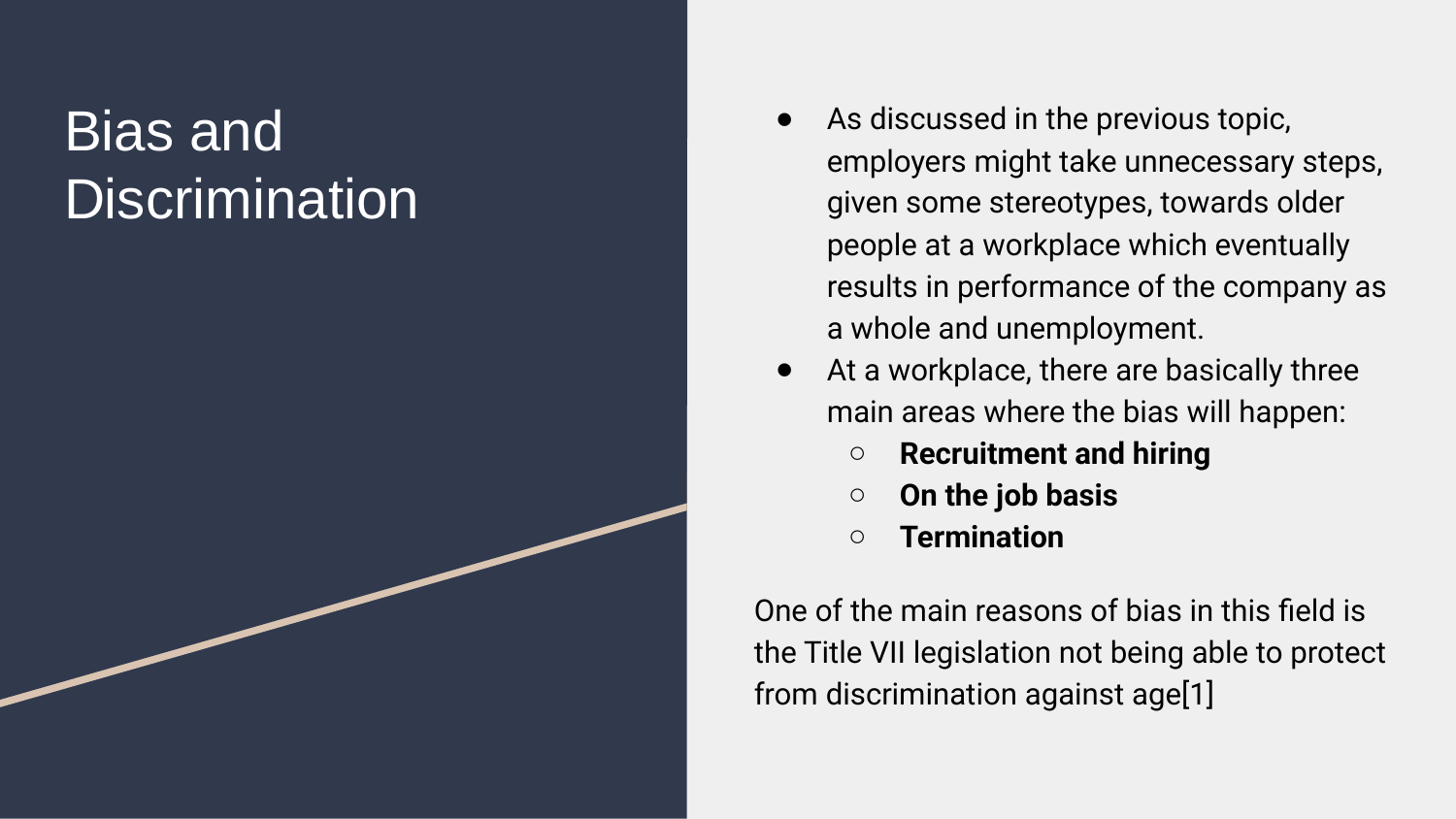

# Bias and Discrimination
As discussed in the previous topic, employers might take unnecessary steps, given some stereotypes, towards older people at a workplace which eventually results in performance of the company as a whole and unemployment.
At a workplace, there are basically three main areas where the bias will happen:
Recruitment and hiring
On the job basis
Termination
One of the main reasons of bias in this field is the Title VII legislation not being able to protect from discrimination against age[1]